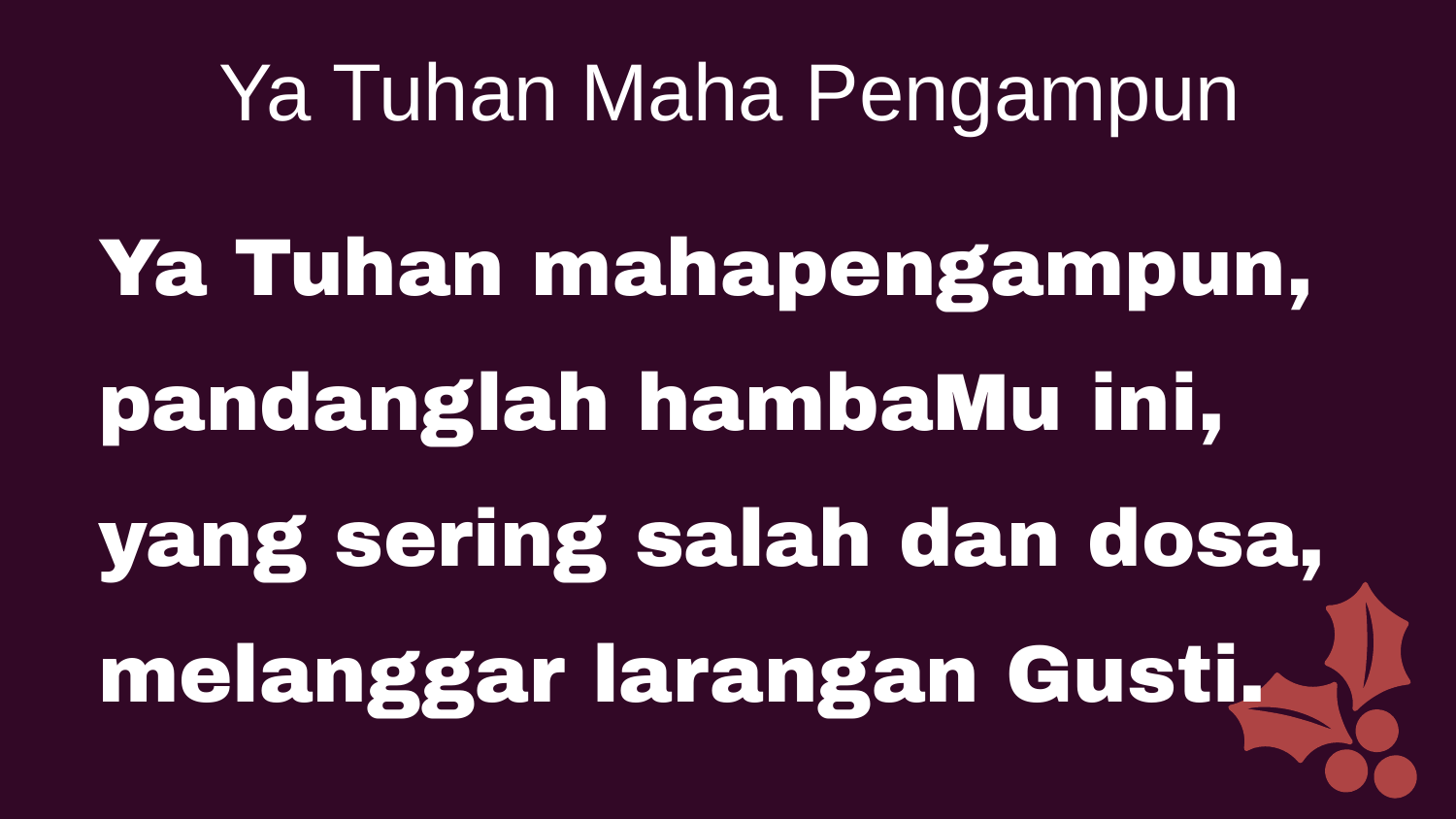

Ya Tuhan Maha Pengampun
Ya Tuhan mahapengampun,
pandanglah hambaMu ini,
yang sering salah dan dosa,
melanggar larangan Gusti.